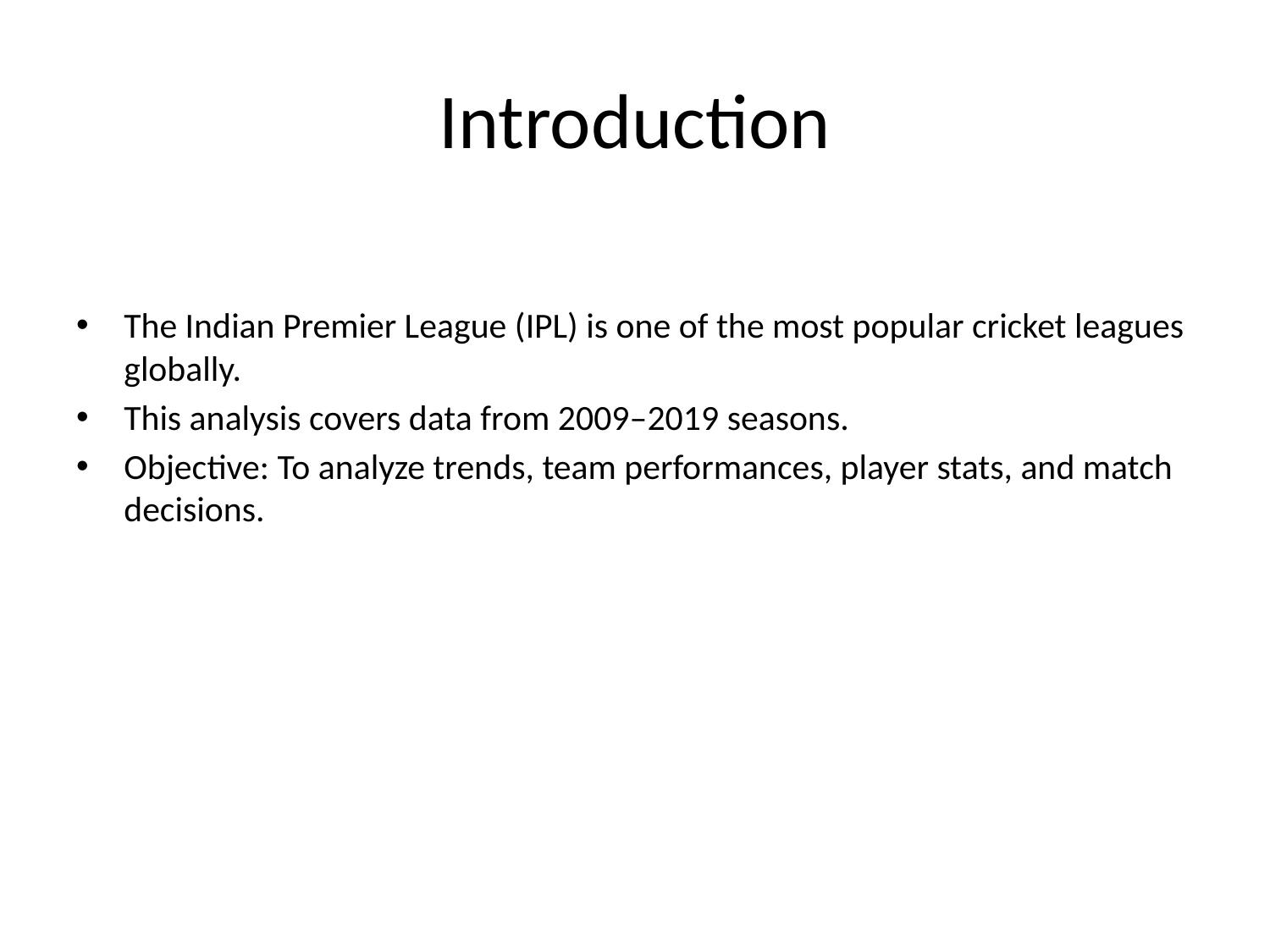

# Introduction

The Indian Premier League (IPL) is one of the most popular cricket leagues globally.
This analysis covers data from 2009–2019 seasons.
Objective: To analyze trends, team performances, player stats, and match decisions.